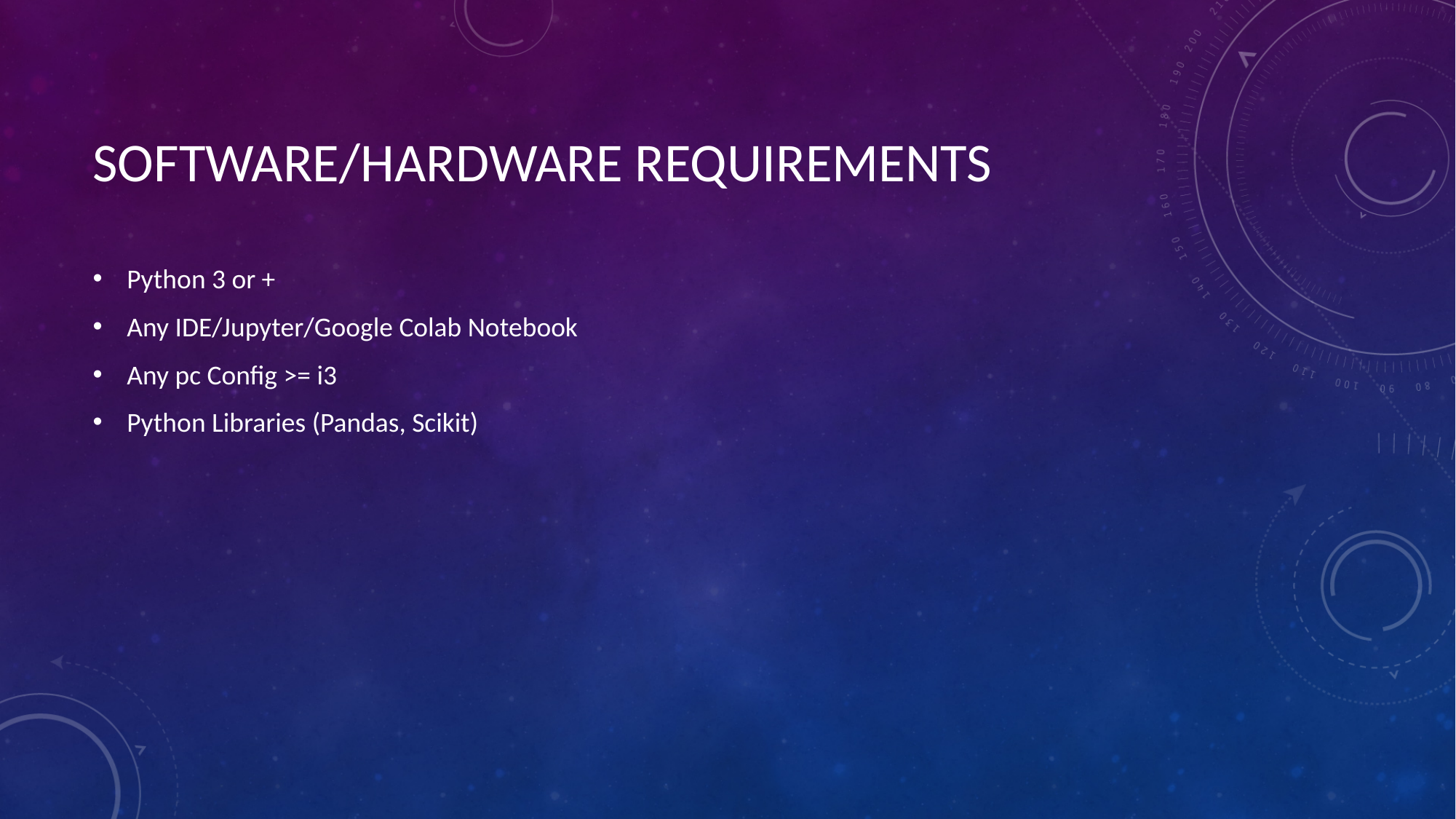

# Software/Hardware requirements
Python 3 or +
Any IDE/Jupyter/Google Colab Notebook
Any pc Config >= i3
Python Libraries (Pandas, Scikit)